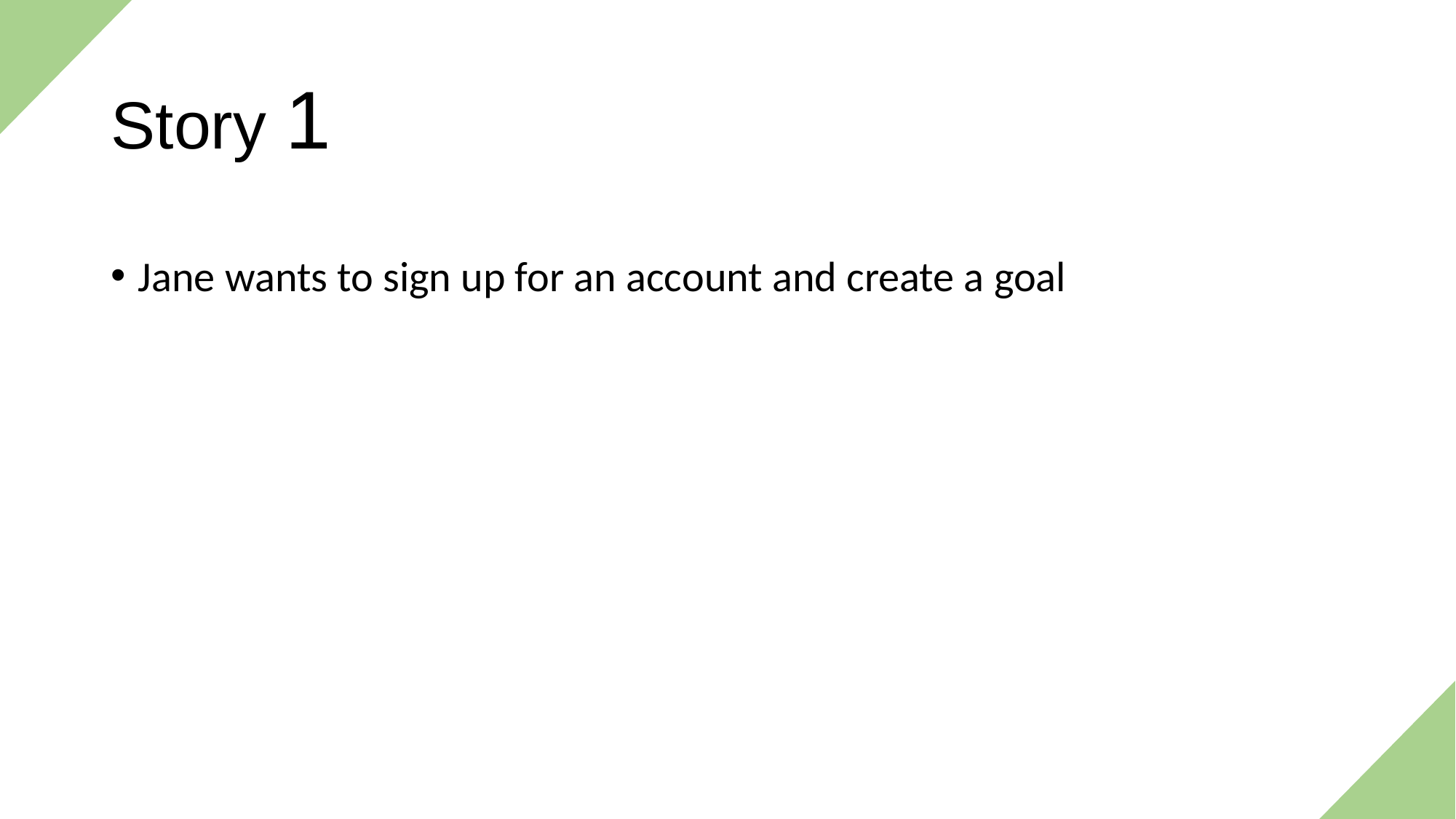

# Story 1
Jane wants to sign up for an account and create a goal